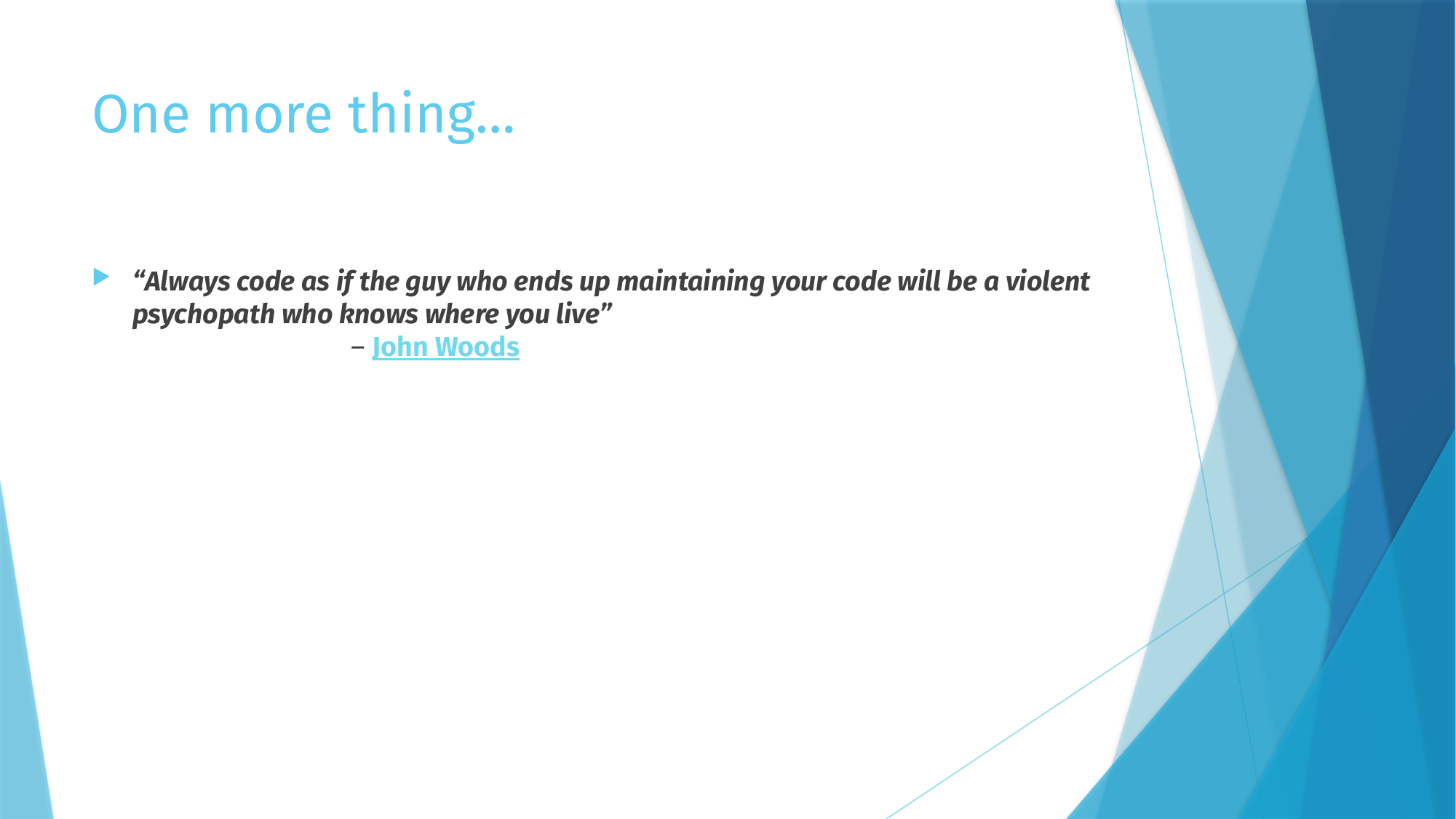

# One more thing…
“Always code as if the guy who ends up maintaining your code will be a violent psychopath who knows where you live” 
		― John Woods